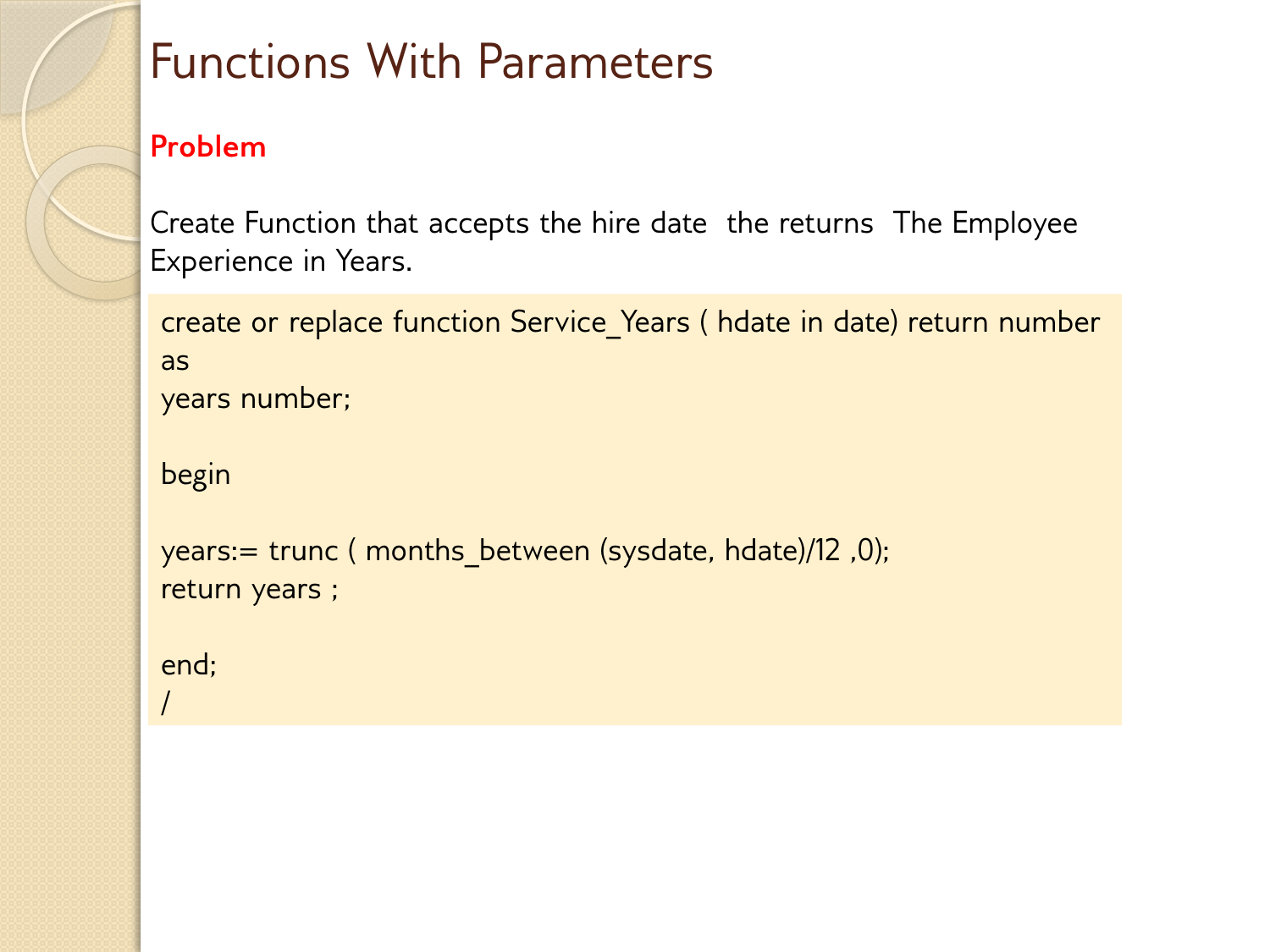

# Functions With Parameters
Problem

Create Function that accepts the hire date  the returns  The Employee Experience in Years.
create or replace function Service_Years ( hdate in date) return number
as
years number;

begin

years:= trunc ( months_between (sysdate, hdate)/12 ,0);
return years ;

end;
/